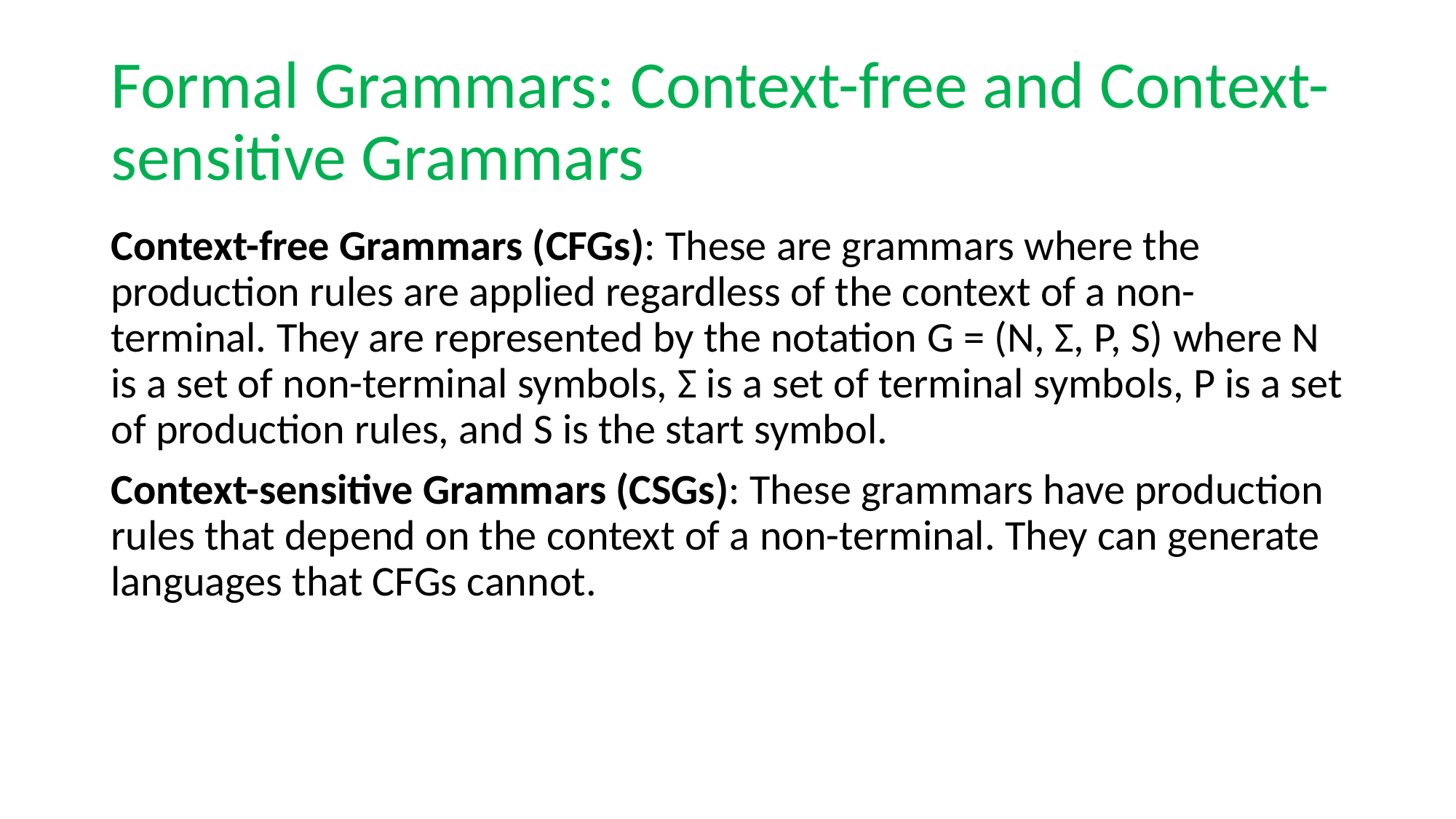

# Formal Grammars: Context-free and Context-sensitive Grammars
Context-free Grammars (CFGs): These are grammars where the production rules are applied regardless of the context of a non-terminal. They are represented by the notation G = (N, Σ, P, S) where N is a set of non-terminal symbols, Σ is a set of terminal symbols, P is a set of production rules, and S is the start symbol.
Context-sensitive Grammars (CSGs): These grammars have production rules that depend on the context of a non-terminal. They can generate languages that CFGs cannot.